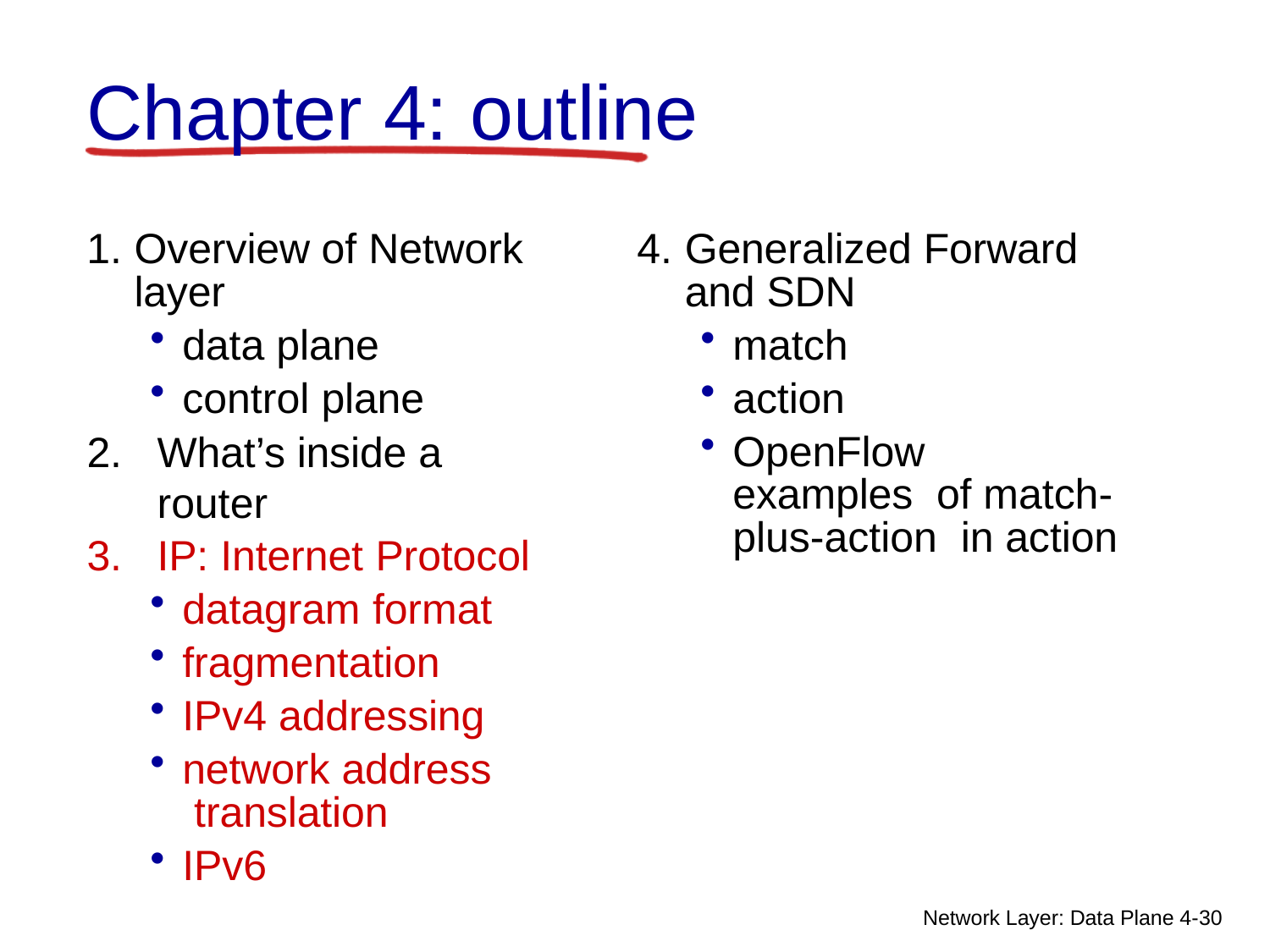

# Chapter 4: outline
Overview of Network  layer
data plane
control plane
What’s inside a router
IP: Internet Protocol
datagram format
fragmentation
IPv4 addressing
network address  translation
IPv6
Generalized Forward  and SDN
match
action
OpenFlow	examples  of match-plus-action  in action
Network Layer: Data Plane 4-30